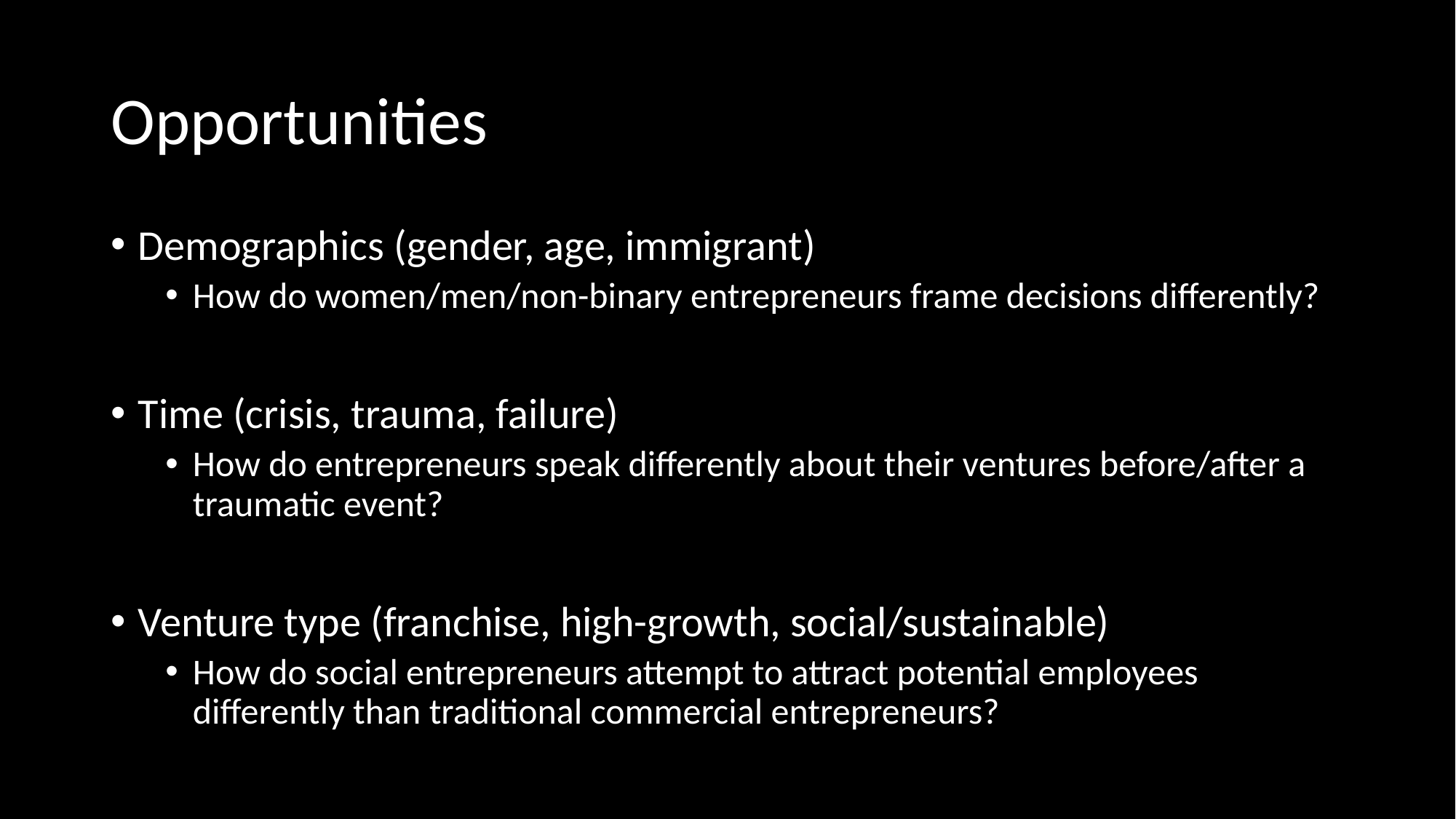

# Opportunities
Demographics (gender, age, immigrant)
How do women/men/non-binary entrepreneurs frame decisions differently?

Time (crisis, trauma, failure)
How do entrepreneurs speak differently about their ventures before/after a traumatic event?

Venture type (franchise, high-growth, social/sustainable)
How do social entrepreneurs attempt to attract potential employees differently than traditional commercial entrepreneurs?